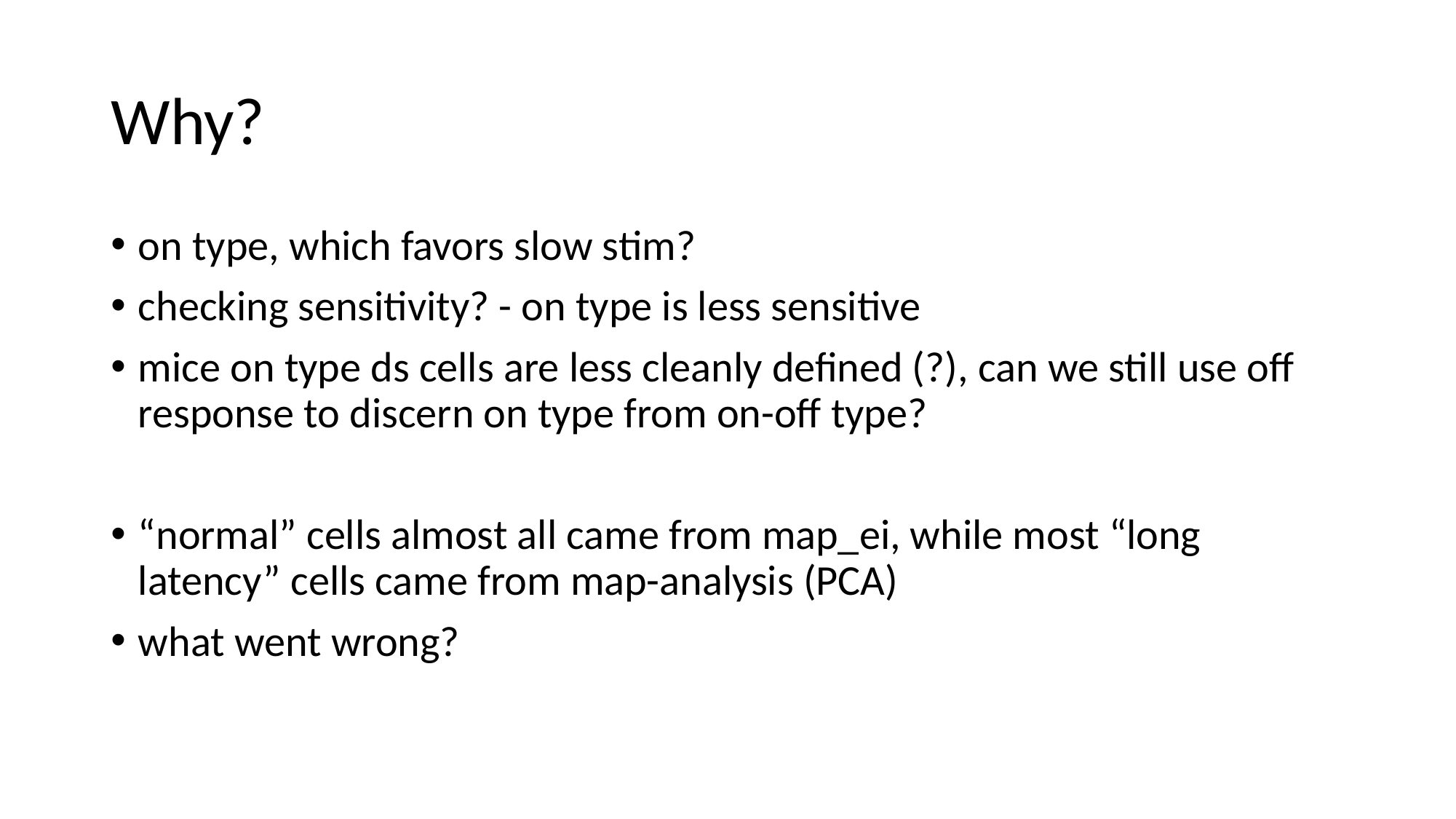

# Why?
on type, which favors slow stim?
checking sensitivity? - on type is less sensitive
mice on type ds cells are less cleanly defined (?), can we still use off response to discern on type from on-off type?

“normal” cells almost all came from map_ei, while most “long latency” cells came from map-analysis (PCA)
what went wrong?